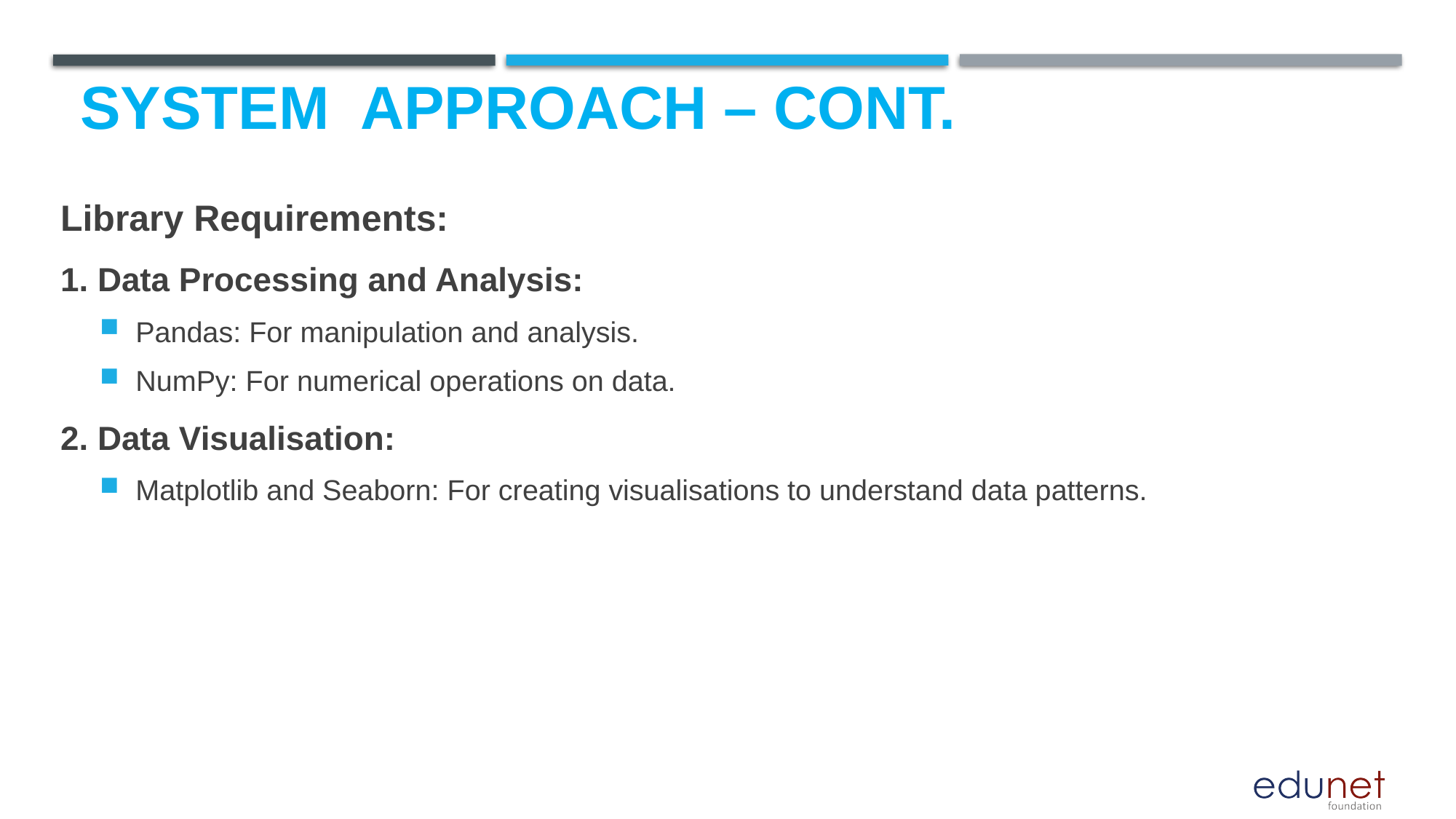

Library Requirements:
1. Data Processing and Analysis:
Pandas: For manipulation and analysis.
NumPy: For numerical operations on data.
2. Data Visualisation:
Matplotlib and Seaborn: For creating visualisations to understand data patterns.

# SYSTEM  APPROACH – CONT.